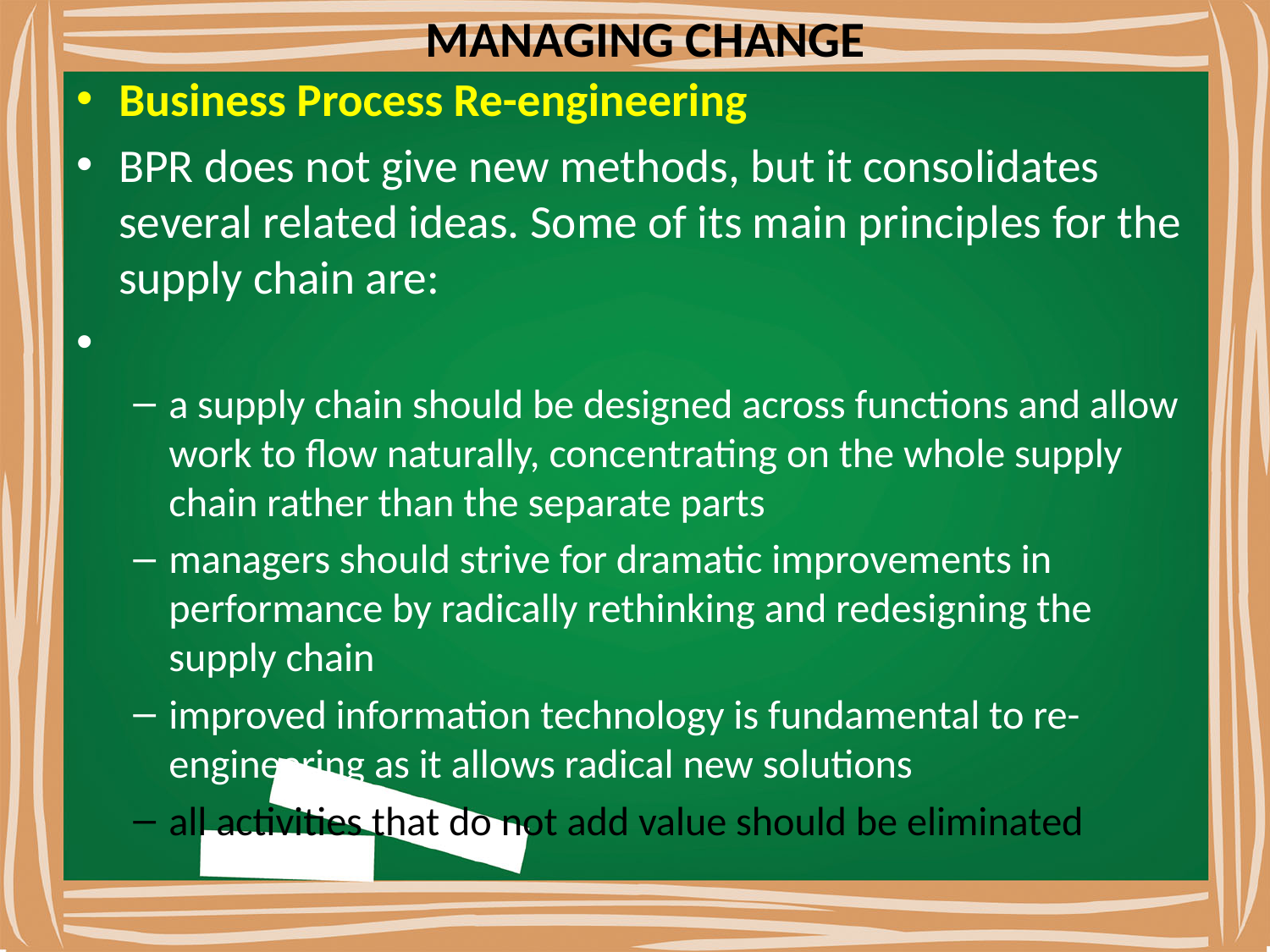

# MANAGING CHANGE
Business Process Re-engineering
BPR does not give new methods, but it consolidates several related ideas. Some of its main principles for the supply chain are:

a supply chain should be designed across functions and allow work to ﬂow naturally, concentrating on the whole supply chain rather than the separate parts
managers should strive for dramatic improvements in performance by radically rethinking and redesigning the supply chain
improved information technology is fundamental to re-engineering as it allows radical new solutions
all activities that do not add value should be eliminated